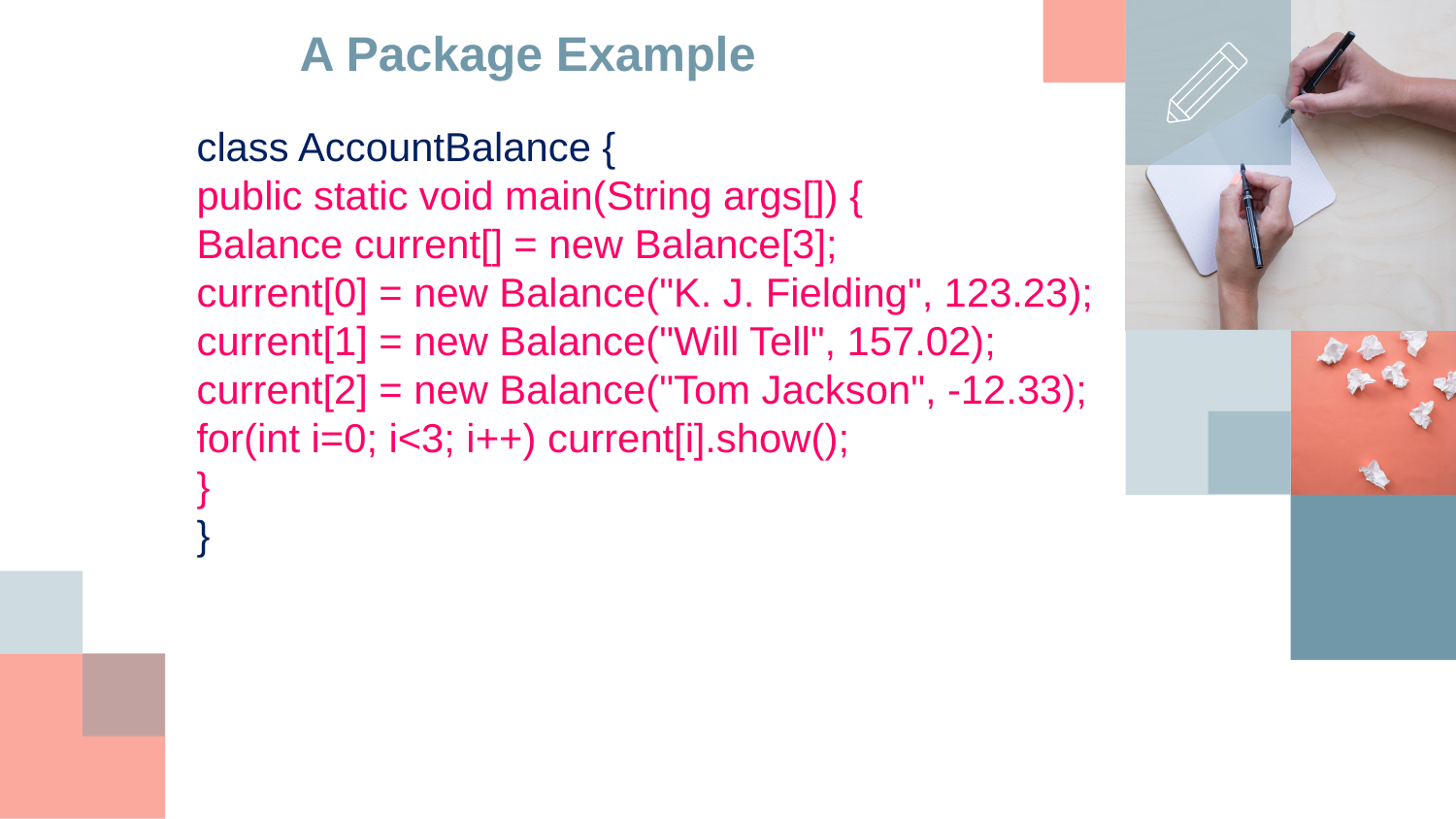

# A Package Example
class AccountBalance {
public static void main(String args[]) {
Balance current[] = new Balance[3];
current[0] = new Balance("K. J. Fielding", 123.23);
current[1] = new Balance("Will Tell", 157.02);
current[2] = new Balance("Tom Jackson", -12.33);
for(int i=0; i<3; i++) current[i].show();
}
}